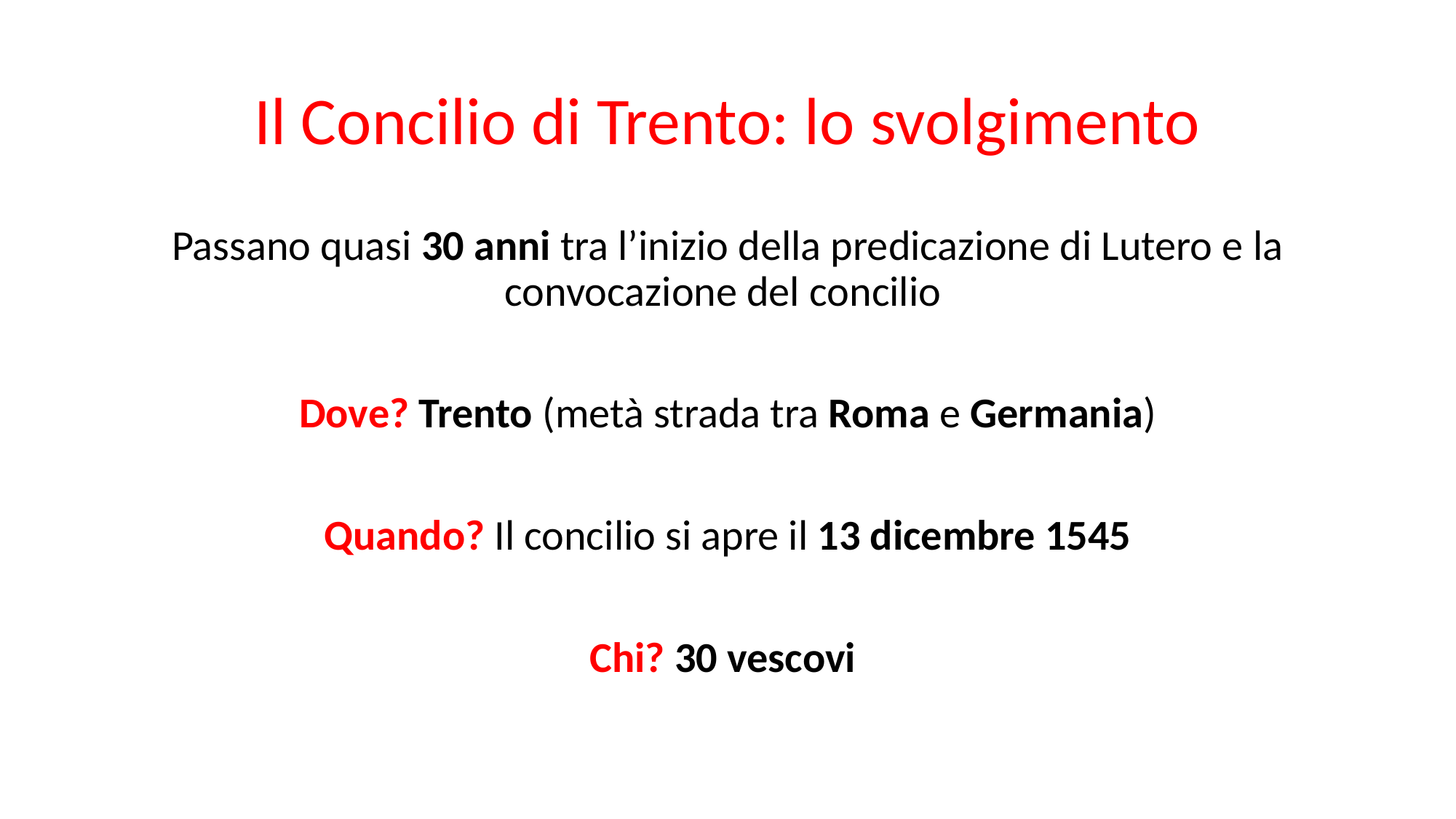

# Il Concilio di Trento: lo svolgimento
Passano quasi 30 anni tra l’inizio della predicazione di Lutero e la convocazione del concilio

Dove? Trento (metà strada tra Roma e Germania)

Quando? Il concilio si apre il 13 dicembre 1545

Chi? 30 vescovi